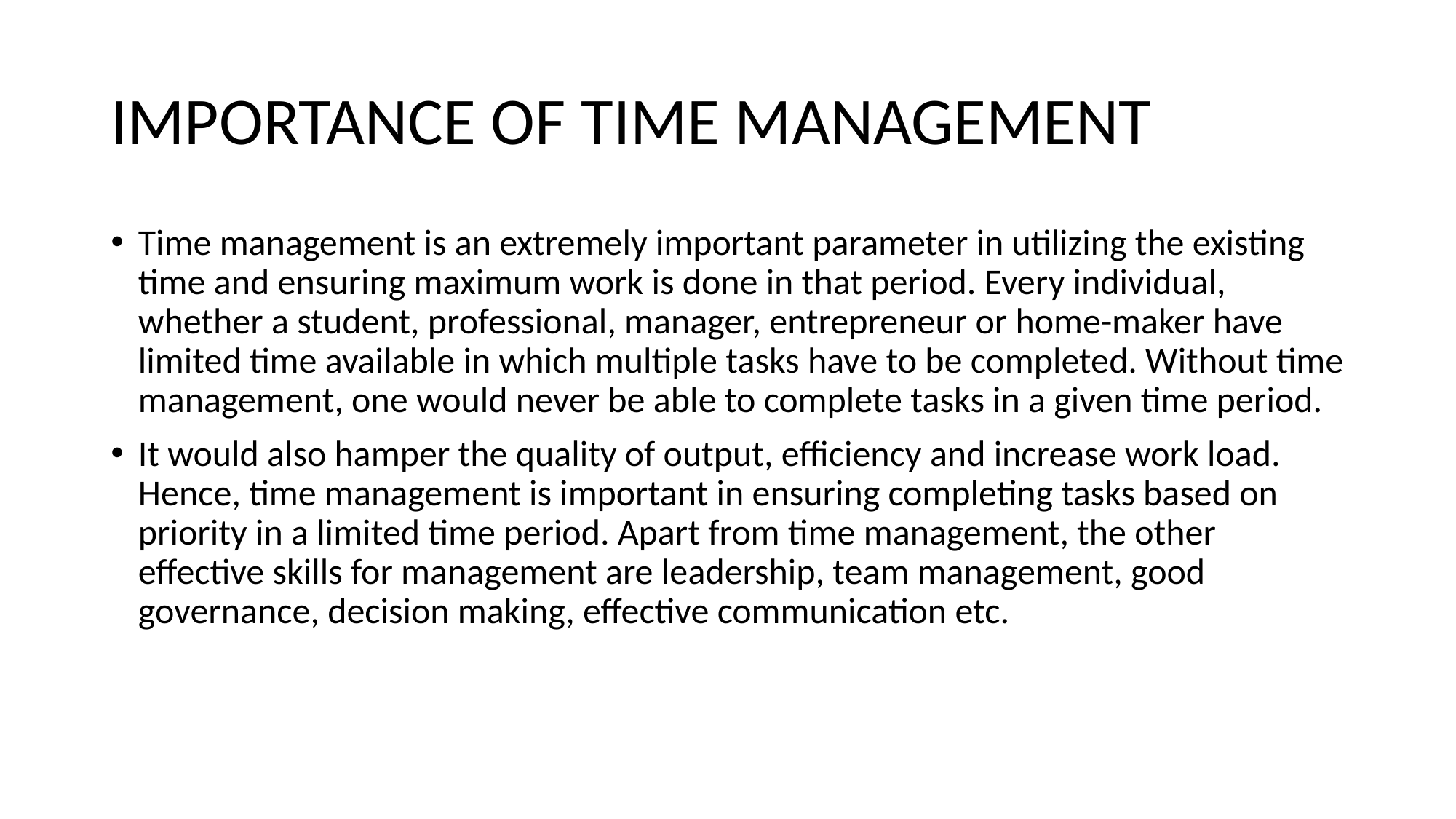

# IMPORTANCE OF TIME MANAGEMENT
Time management is an extremely important parameter in utilizing the existing time and ensuring maximum work is done in that period. Every individual, whether a student, professional, manager, entrepreneur or home-maker have limited time available in which multiple tasks have to be completed. Without time management, one would never be able to complete tasks in a given time period.
It would also hamper the quality of output, efficiency and increase work load. Hence, time management is important in ensuring completing tasks based on priority in a limited time period. Apart from time management, the other effective skills for management are leadership, team management, good governance, decision making, effective communication etc.